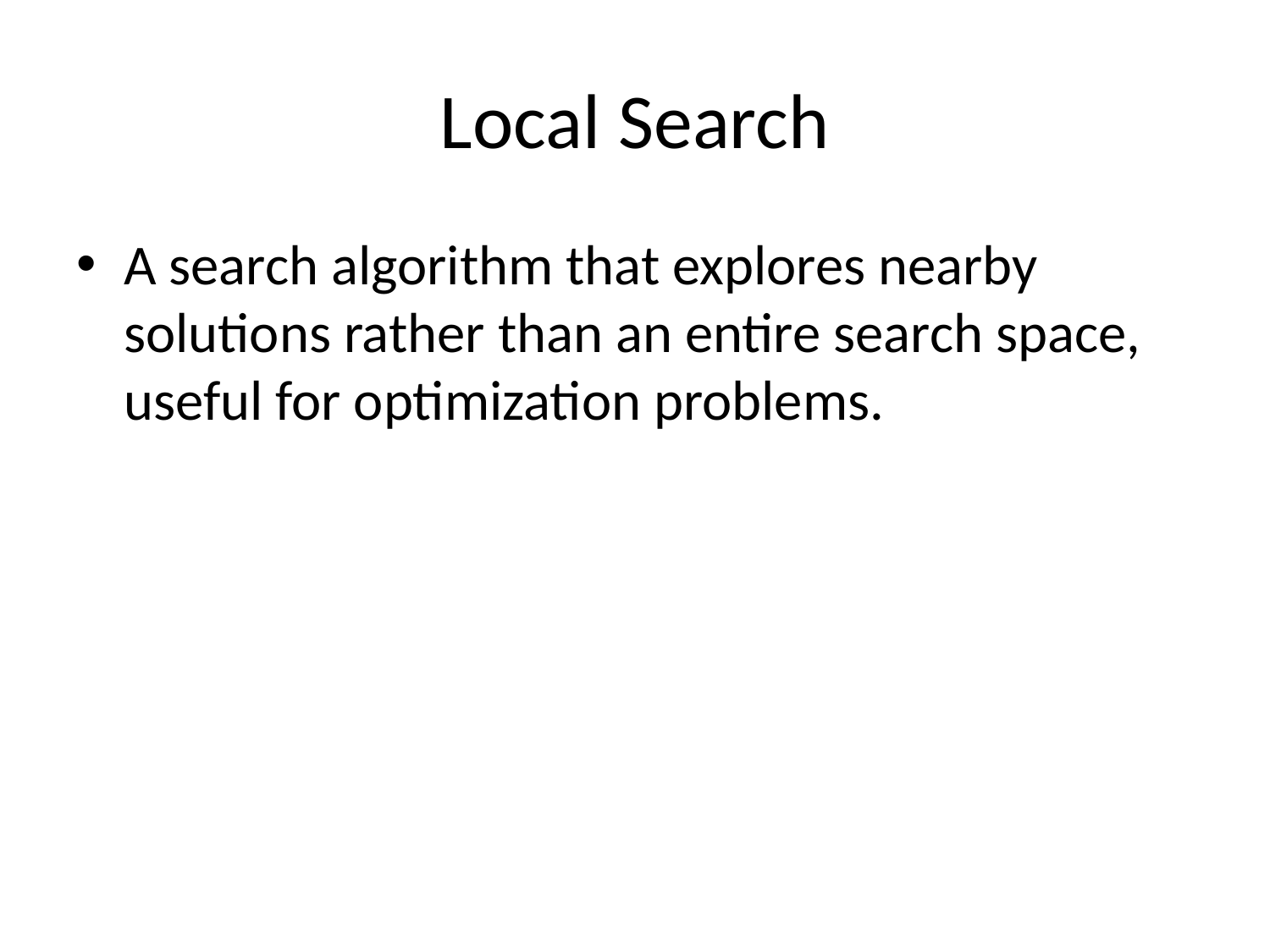

# Local Search
A search algorithm that explores nearby solutions rather than an entire search space, useful for optimization problems.